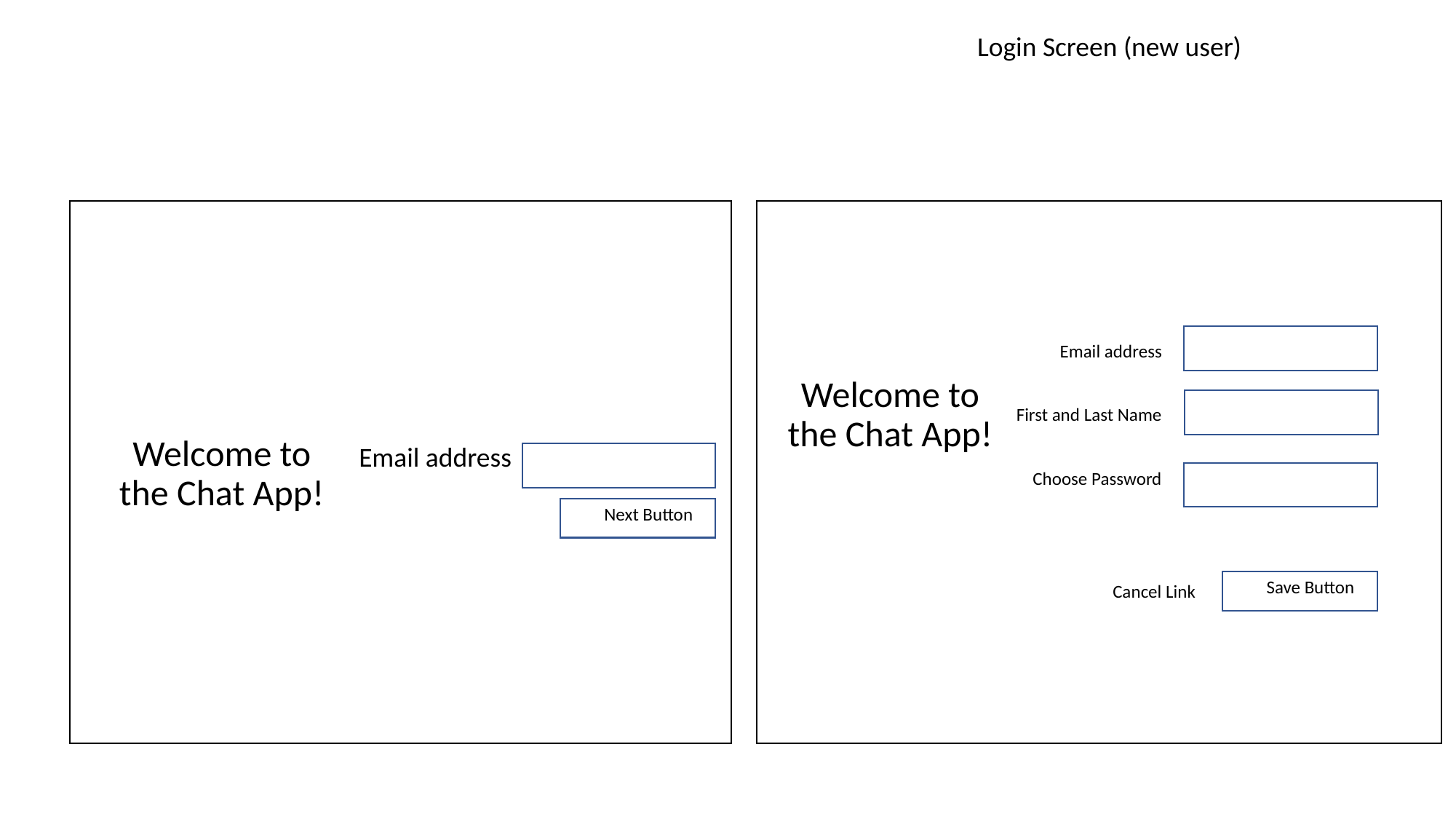

Login Screen (new user)

Email address
Welcome to the Chat App!

First and Last Name
# Welcome to the Chat App!
Email address

Choose Password

Next Button

Save Button
Cancel Link